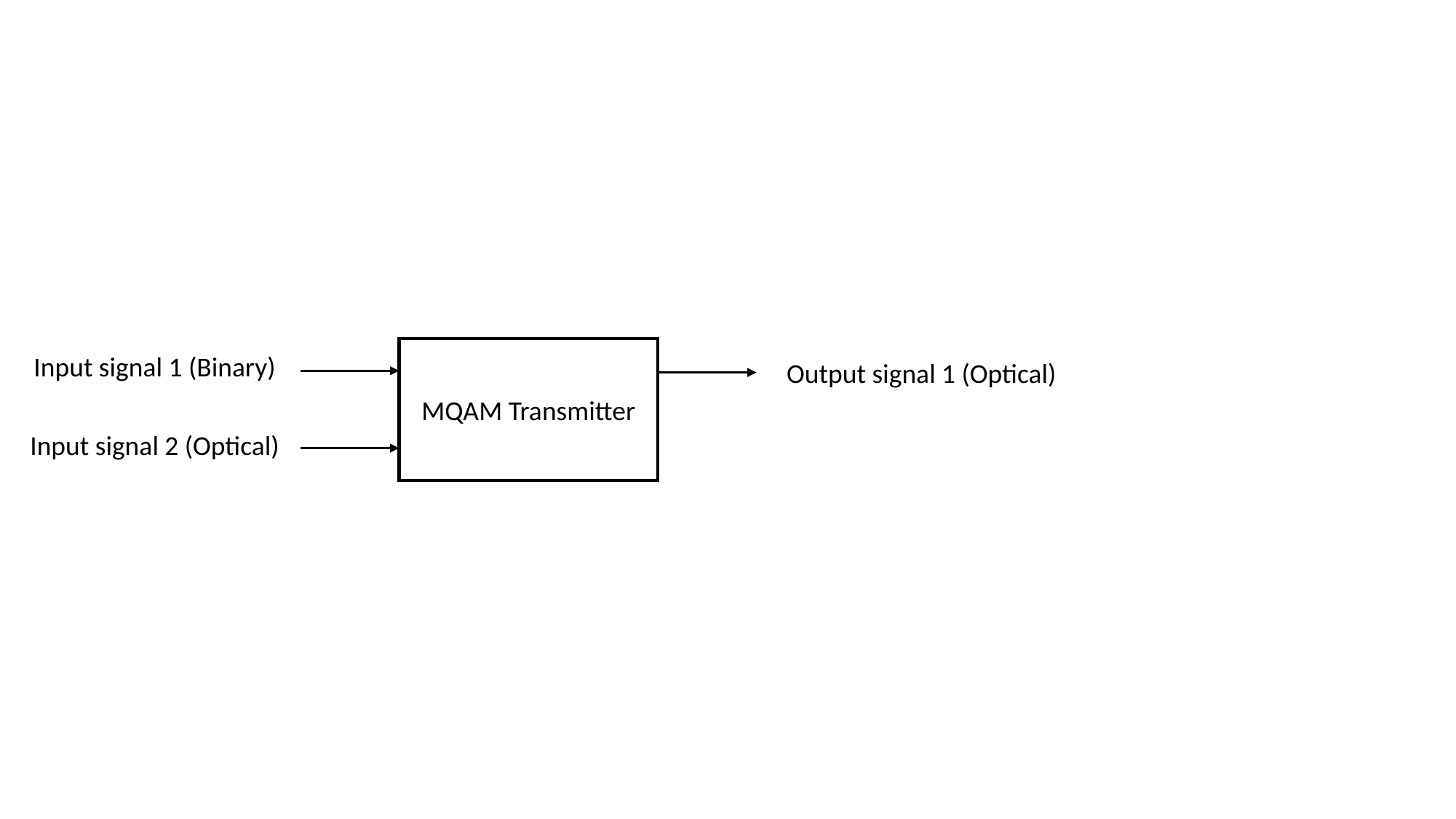

MQAM Transmitter
Input signal 1 (Binary)
Output signal 1 (Optical)
Input signal 2 (Optical)